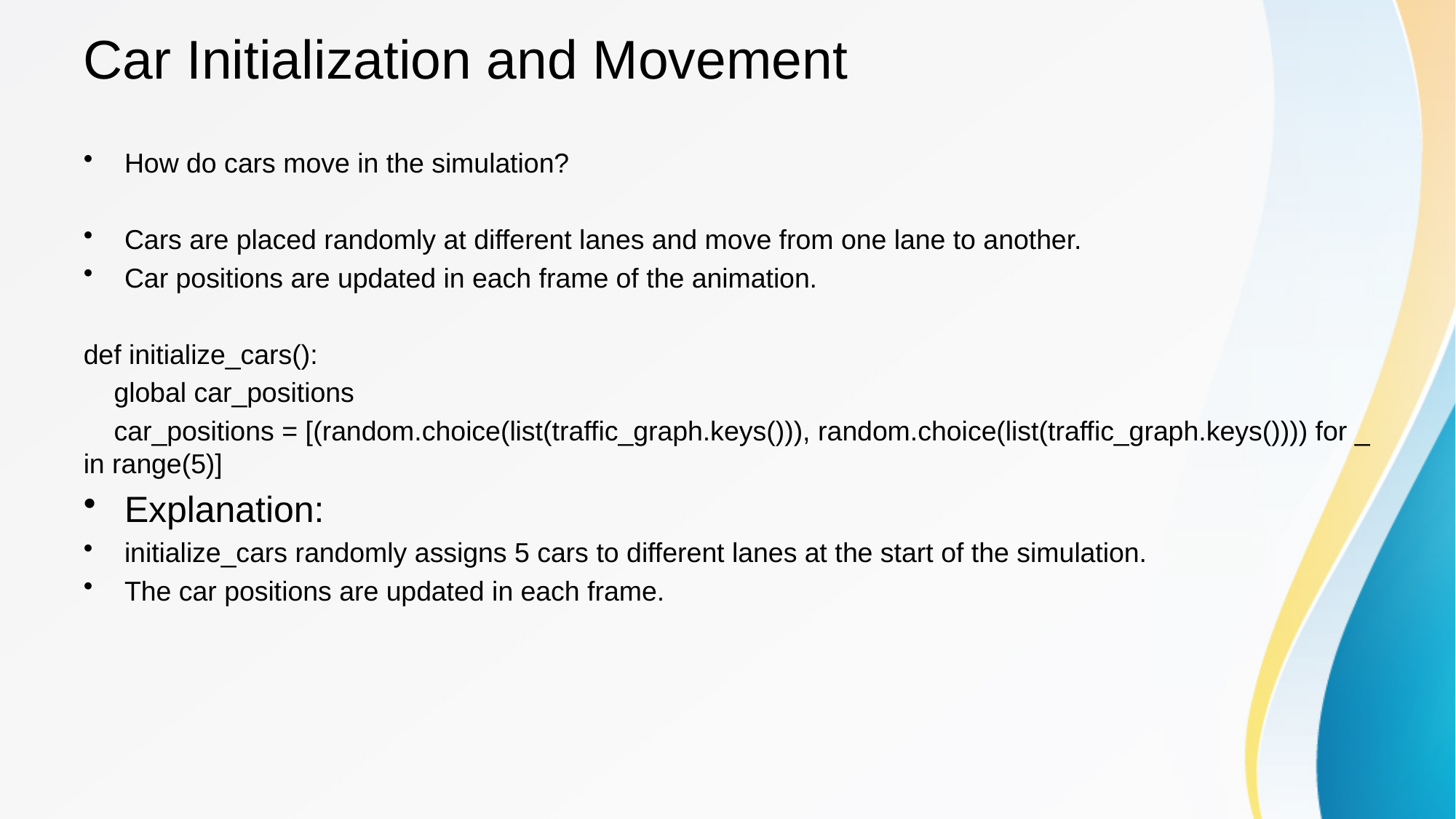

# Car Initialization and Movement
How do cars move in the simulation?

Cars are placed randomly at different lanes and move from one lane to another.
Car positions are updated in each frame of the animation.

def initialize_cars():
    global car_positions
    car_positions = [(random.choice(list(traffic_graph.keys())), random.choice(list(traffic_graph.keys()))) for _ in range(5)]
Explanation:
initialize_cars randomly assigns 5 cars to different lanes at the start of the simulation.
The car positions are updated in each frame.